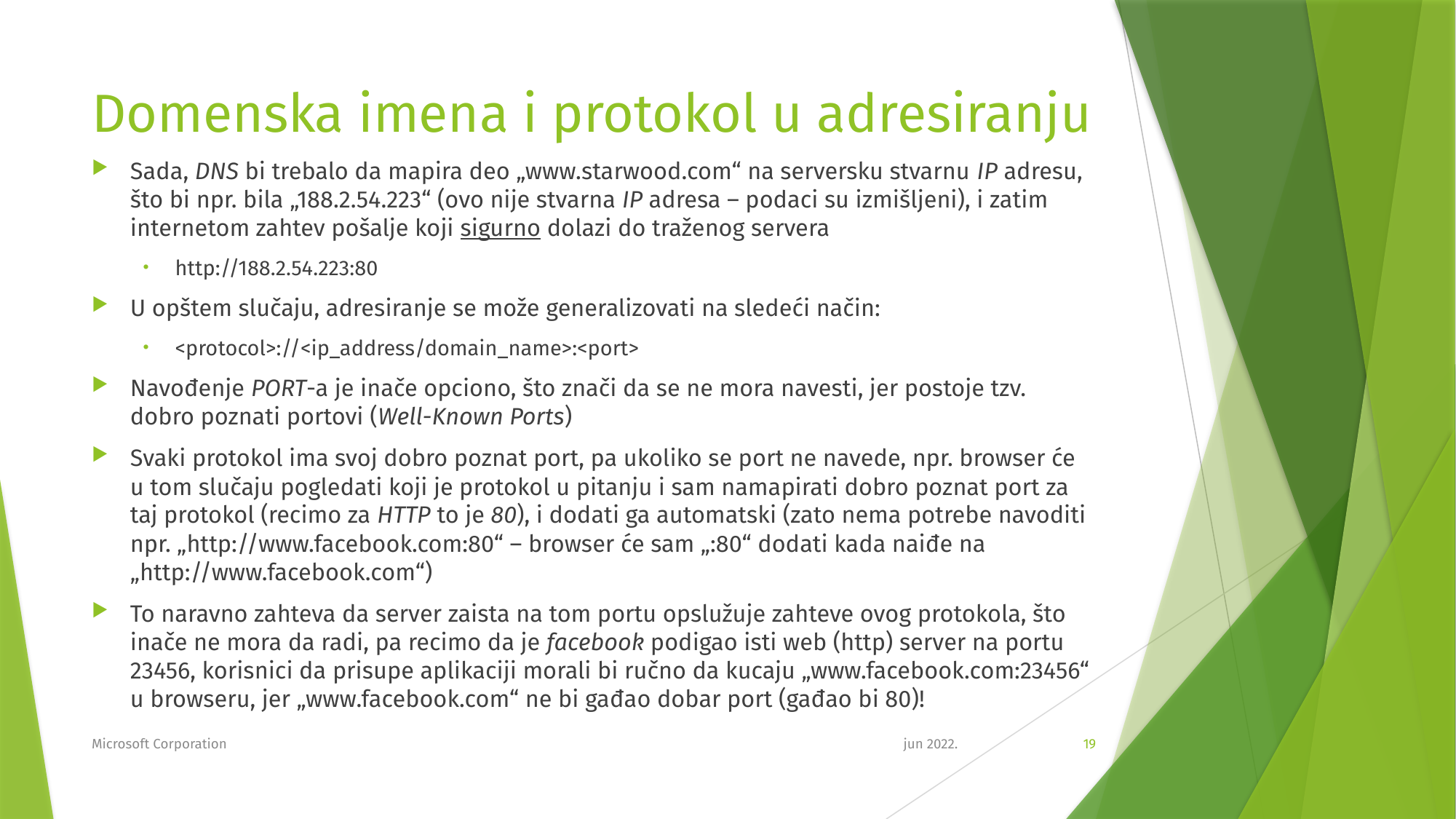

# Domenska imena i protokol u adresiranju
Sada, DNS bi trebalo da mapira deo „www.starwood.com“ na serversku stvarnu IP adresu, što bi npr. bila „188.2.54.223“ (ovo nije stvarna IP adresa – podaci su izmišljeni), i zatim internetom zahtev pošalje koji sigurno dolazi do traženog servera
http://188.2.54.223:80
U opštem slučaju, adresiranje se može generalizovati na sledeći način:
<protocol>://<ip_address/domain_name>:<port>
Navođenje PORT-a je inače opciono, što znači da se ne mora navesti, jer postoje tzv. dobro poznati portovi (Well-Known Ports)
Svaki protokol ima svoj dobro poznat port, pa ukoliko se port ne navede, npr. browser će u tom slučaju pogledati koji je protokol u pitanju i sam namapirati dobro poznat port za taj protokol (recimo za HTTP to je 80), i dodati ga automatski (zato nema potrebe navoditi npr. „http://www.facebook.com:80“ – browser će sam „:80“ dodati kada naiđe na „http://www.facebook.com“)
To naravno zahteva da server zaista na tom portu opslužuje zahteve ovog protokola, što inače ne mora da radi, pa recimo da je facebook podigao isti web (http) server na portu 23456, korisnici da prisupe aplikaciji morali bi ručno da kucaju „www.facebook.com:23456“ u browseru, jer „www.facebook.com“ ne bi gađao dobar port (gađao bi 80)!
Microsoft Corporation
jun 2022.
19